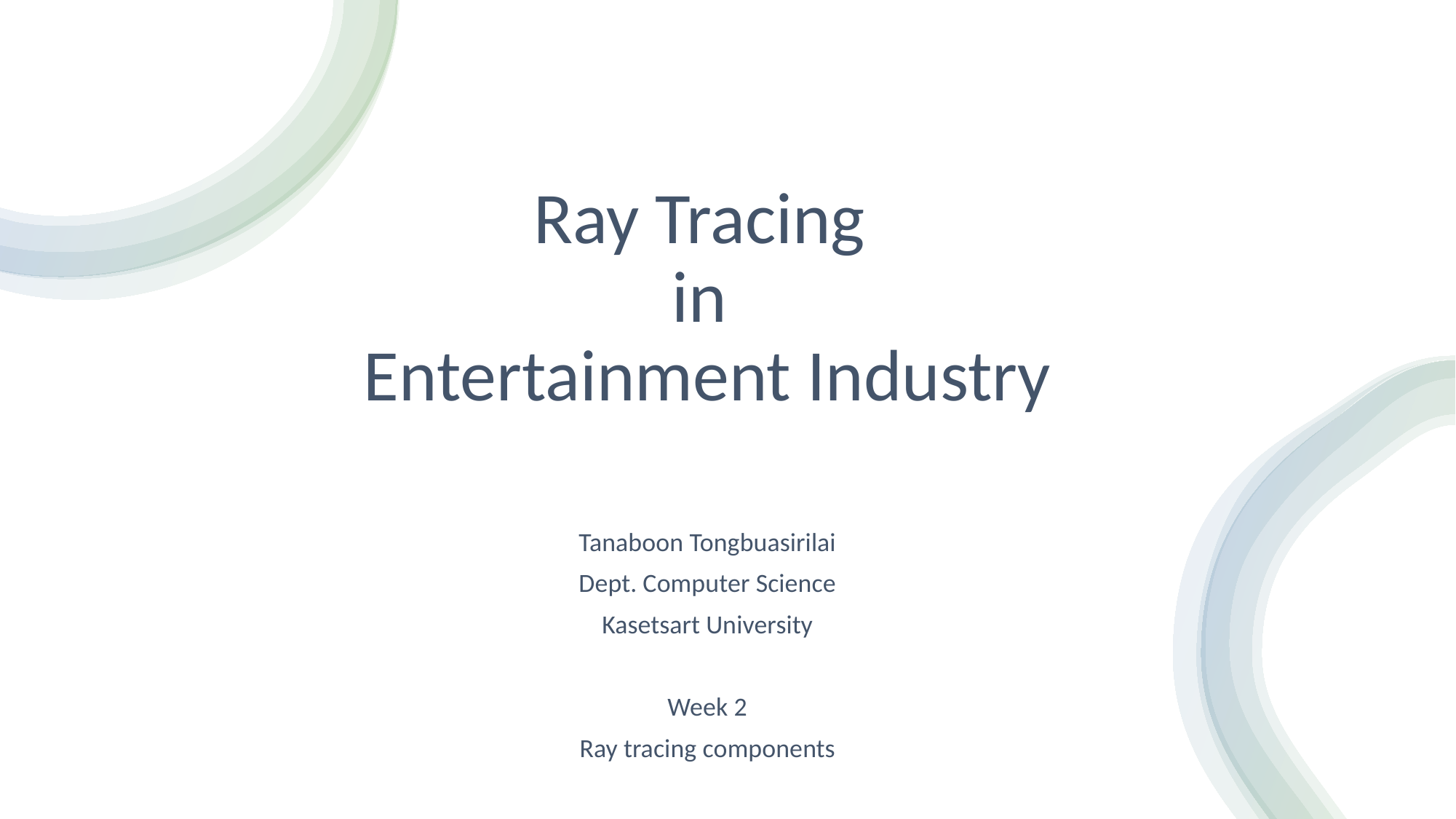

Ray Tracing
in
Entertainment Industry

Tanaboon Tongbuasirilai
Dept. Computer Science
Kasetsart University

Week 2
Ray tracing components